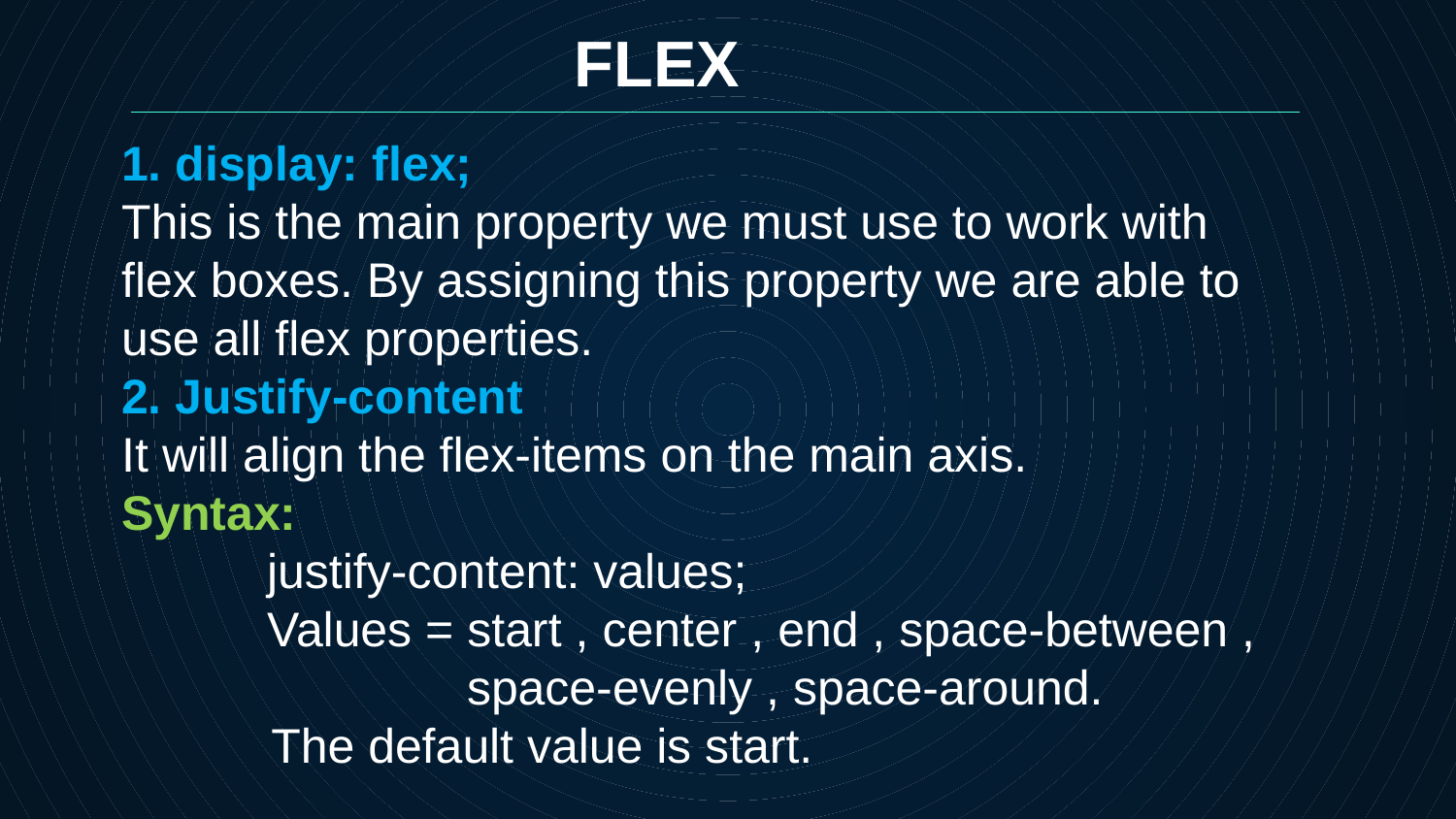

FLEX
1. display: flex;
This is the main property we must use to work with flex boxes. By assigning this property we are able to use all flex properties.
2. Justify-content
It will align the flex-items on the main axis.
Syntax:
	justify-content: values;
	Values = start , center , end , space-between , 		    space-evenly , space-around.
           The default value is start.